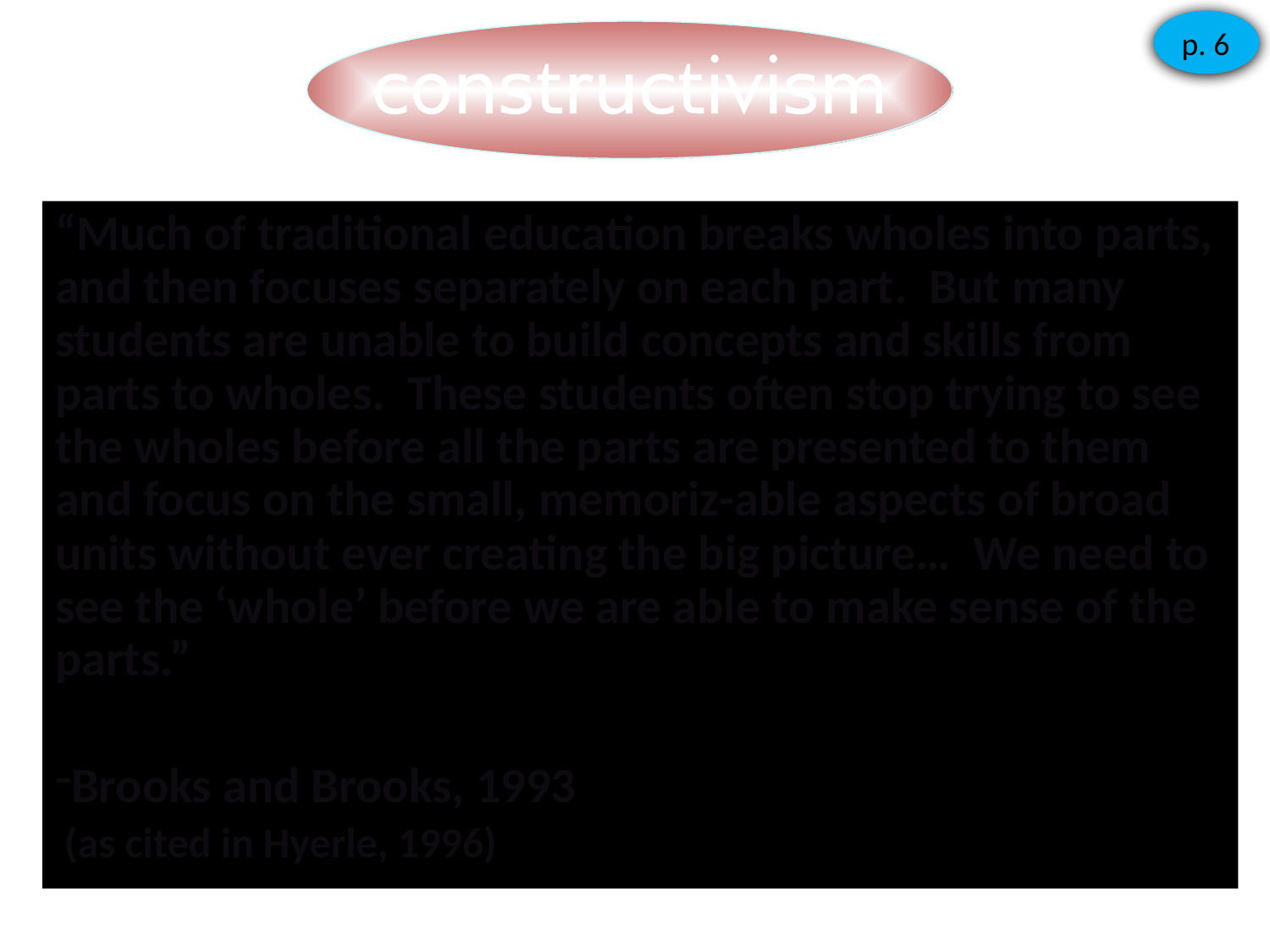

p. 6
constructivism

“Much of traditional education breaks wholes into parts, and then focuses separately on each part.  But many students are unable to build concepts and skills from parts to wholes.  These students often stop trying to see the wholes before all the parts are presented to them and focus on the small, memoriz-able aspects of broad units without ever creating the big picture…  We need to see the ‘whole’ before we are able to make sense of the parts.”

Brooks and Brooks, 1993
 (as cited in Hyerle, 1996)